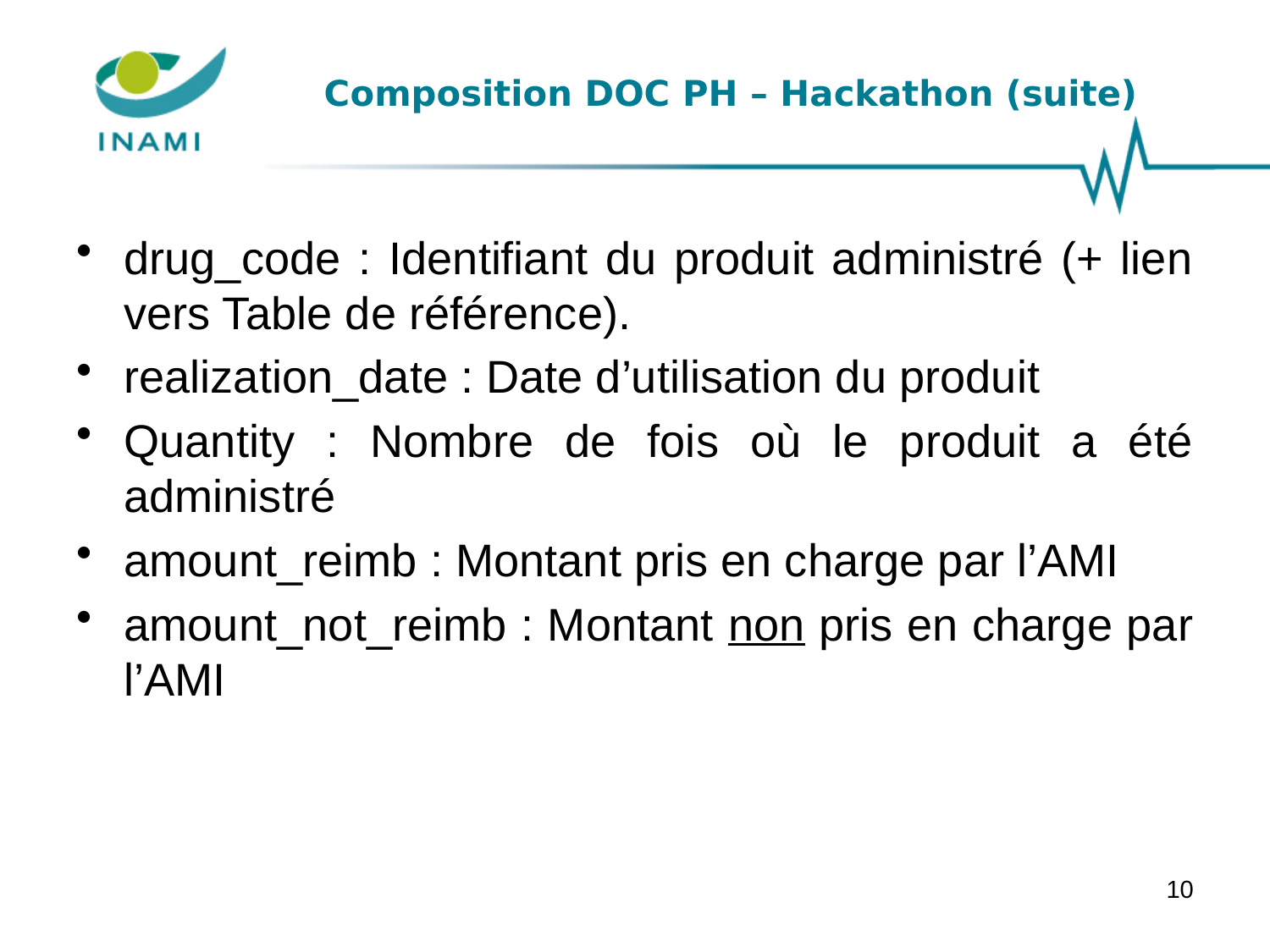

# Composition DOC PH – Hackathon (suite)
drug_code : Identifiant du produit administré (+ lien vers Table de référence).
realization_date : Date d’utilisation du produit
Quantity : Nombre de fois où le produit a été administré
amount_reimb : Montant pris en charge par l’AMI
amount_not_reimb : Montant non pris en charge par l’AMI
10